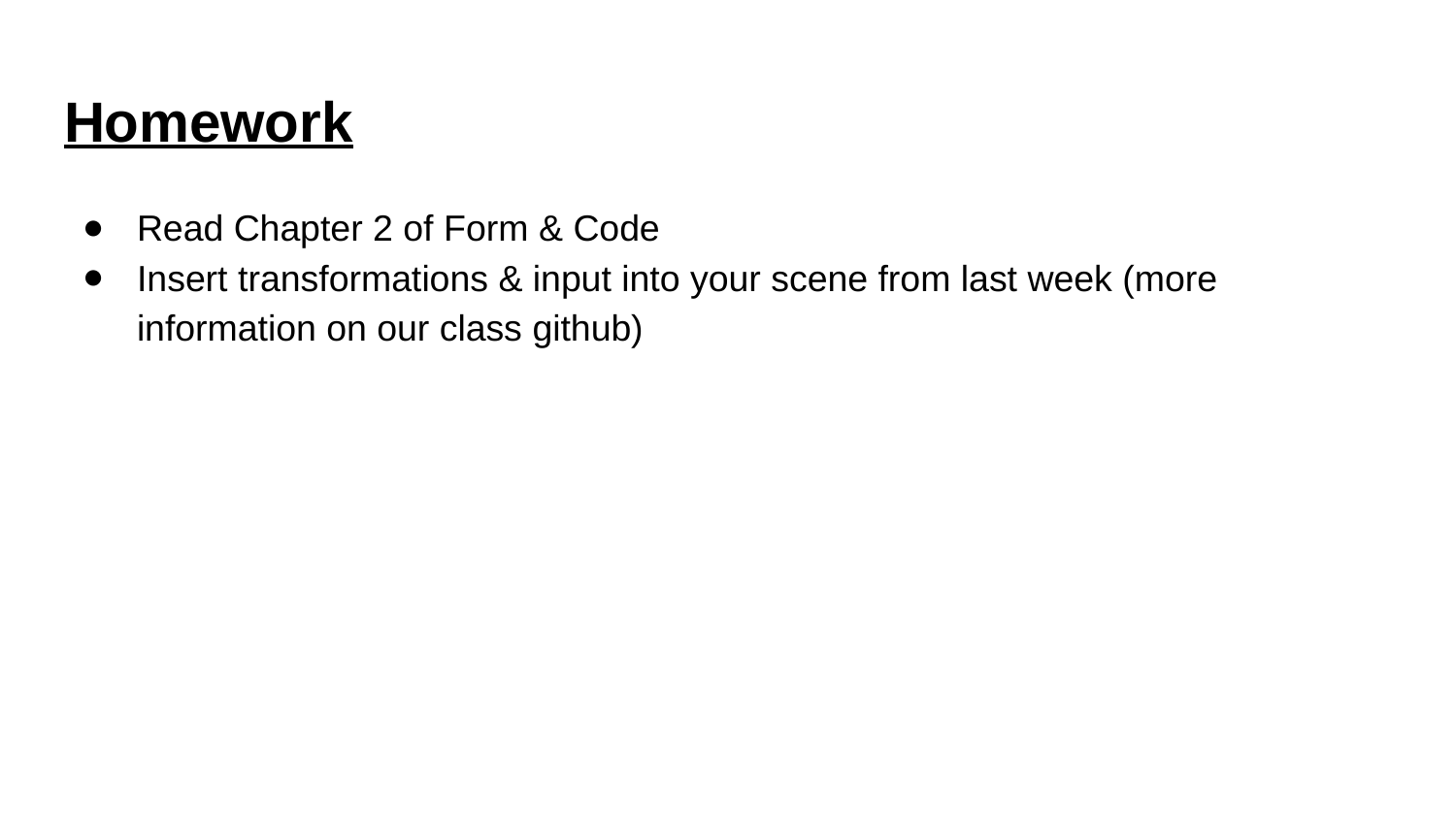

# Homework
Read Chapter 2 of Form & Code
Insert transformations & input into your scene from last week (more information on our class github)